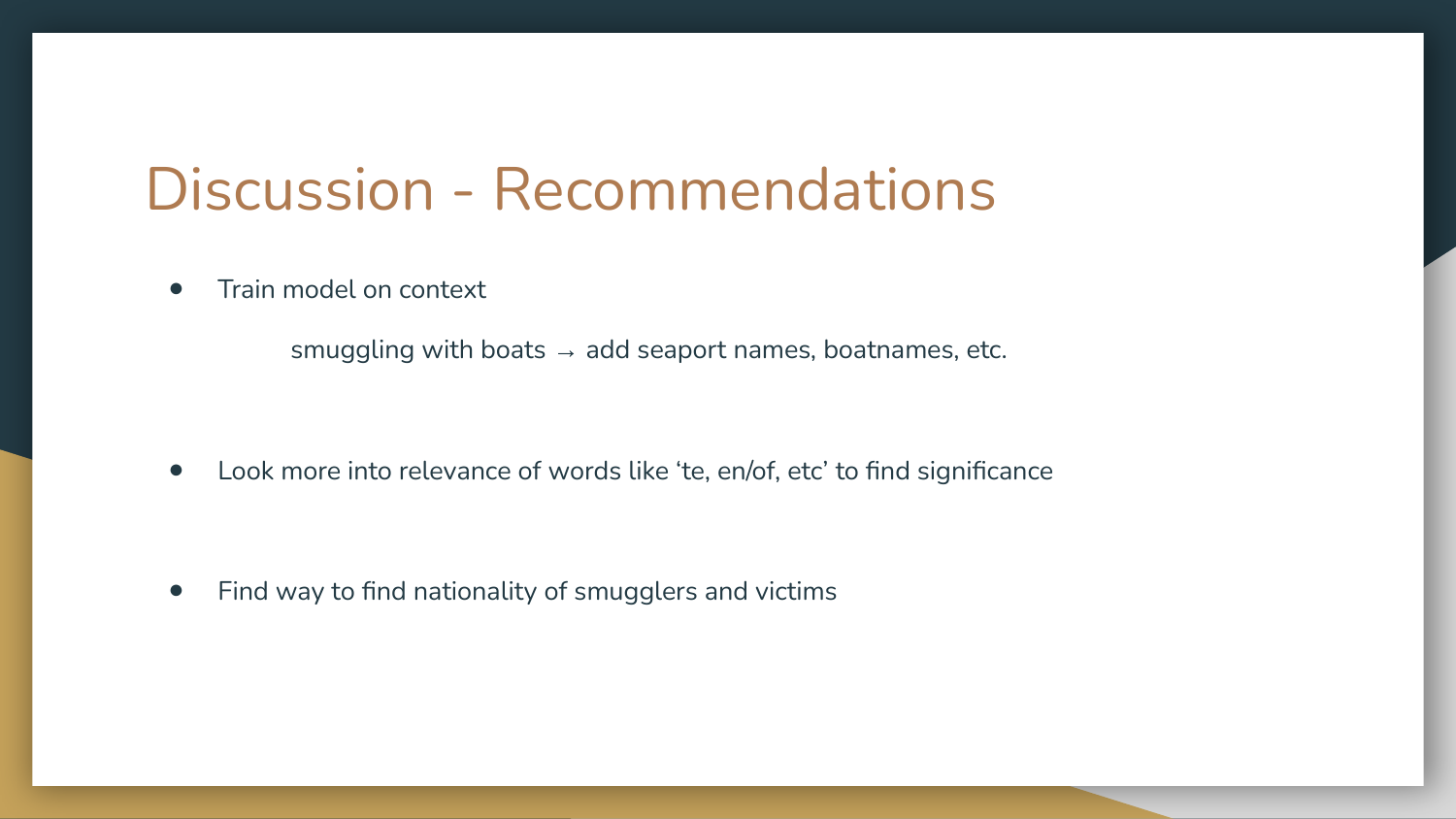

# Discussion - Recommendations
Train model on context
smuggling with boats → add seaport names, boatnames, etc.

Look more into relevance of words like ‘te, en/of, etc’ to find significance

Find way to find nationality of smugglers and victims